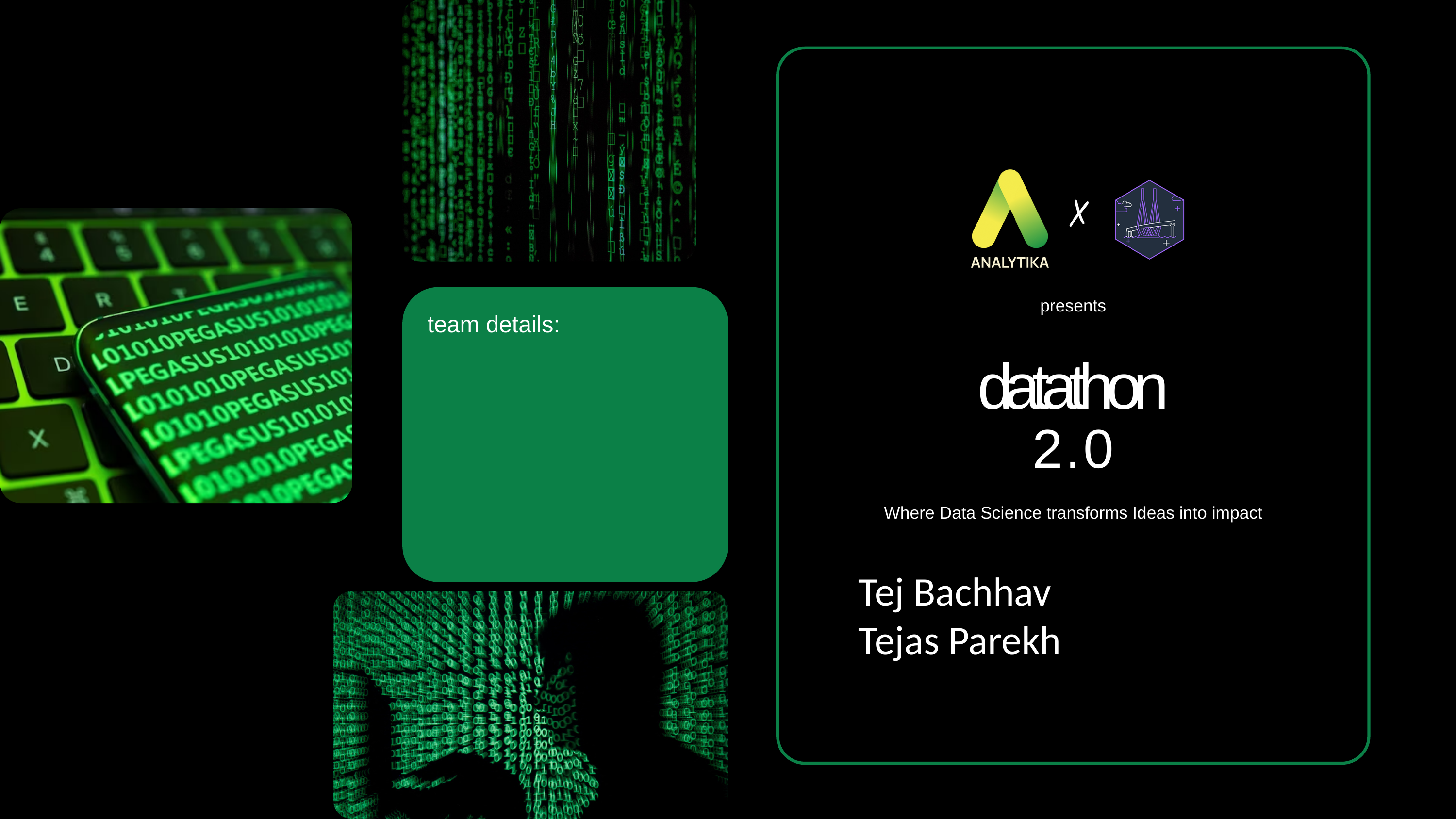

presents
team details:
datathon
2.0
Where Data Science transforms Ideas into impact
Tej Bachhav
Tejas Parekh